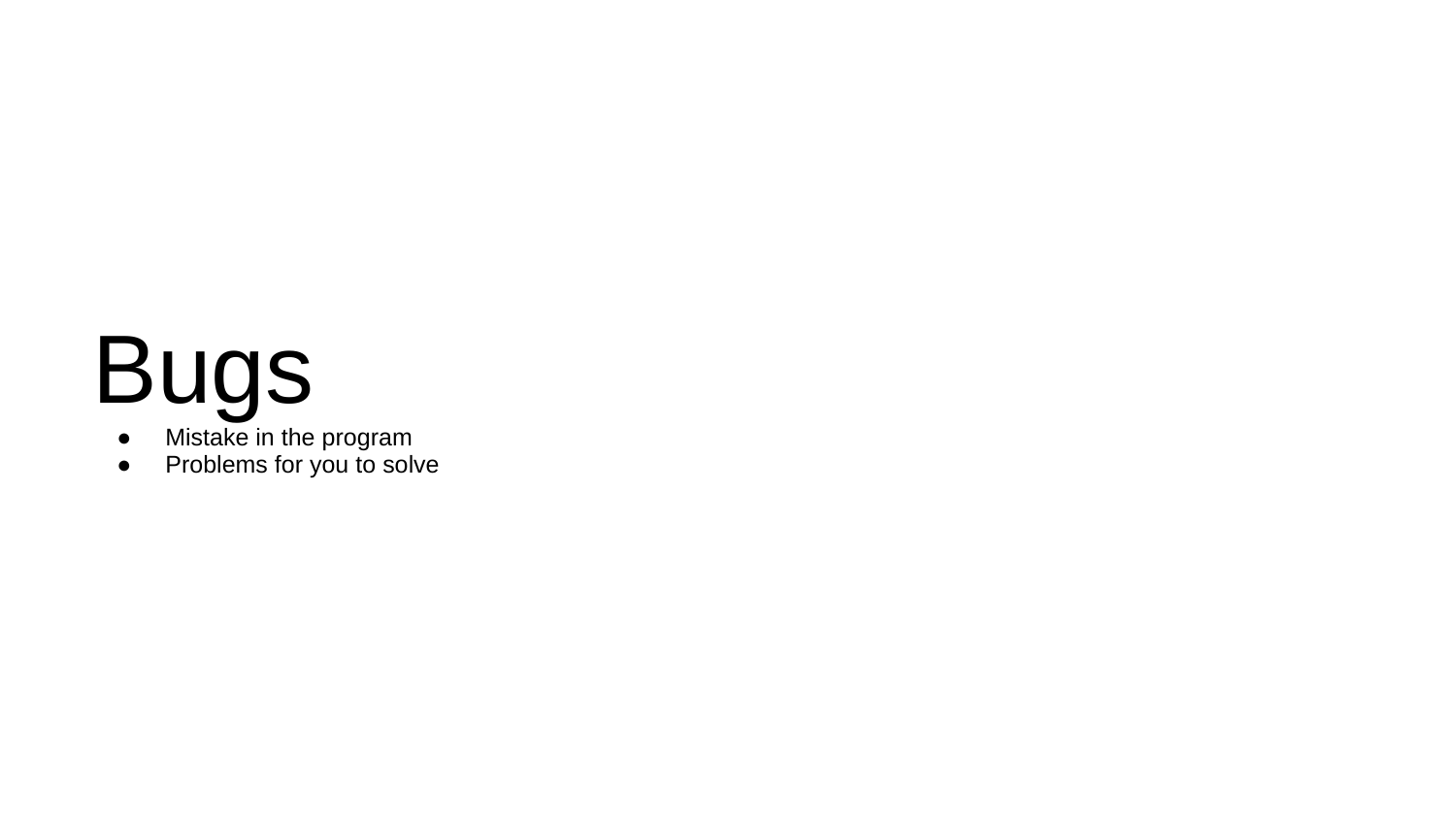

# Bugs
Mistake in the program
Problems for you to solve